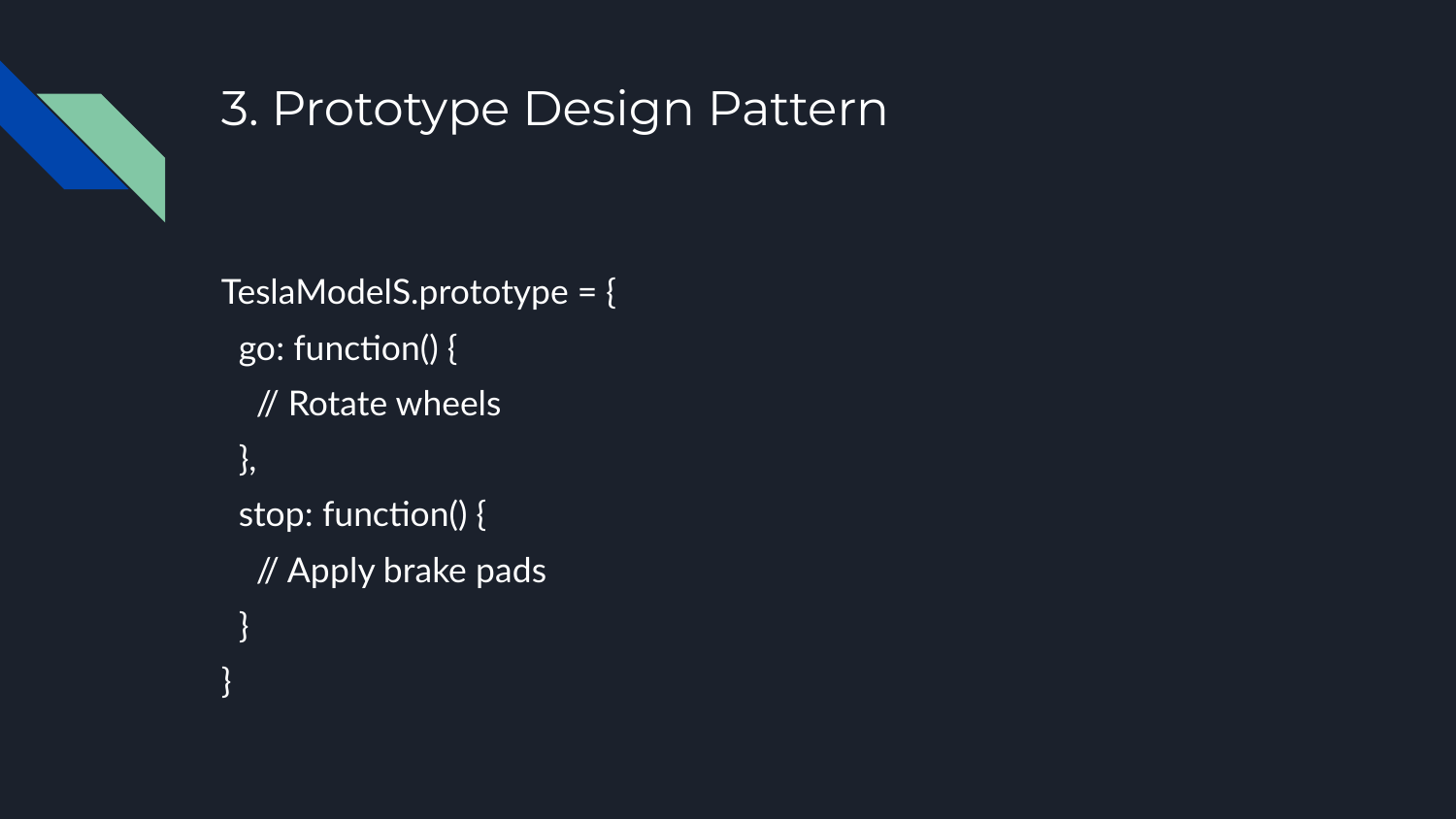

# 3. Prototype Design Pattern
TeslaModelS.prototype = {
  go: function() {
    // Rotate wheels
  },
  stop: function() {
    // Apply brake pads
  }
}